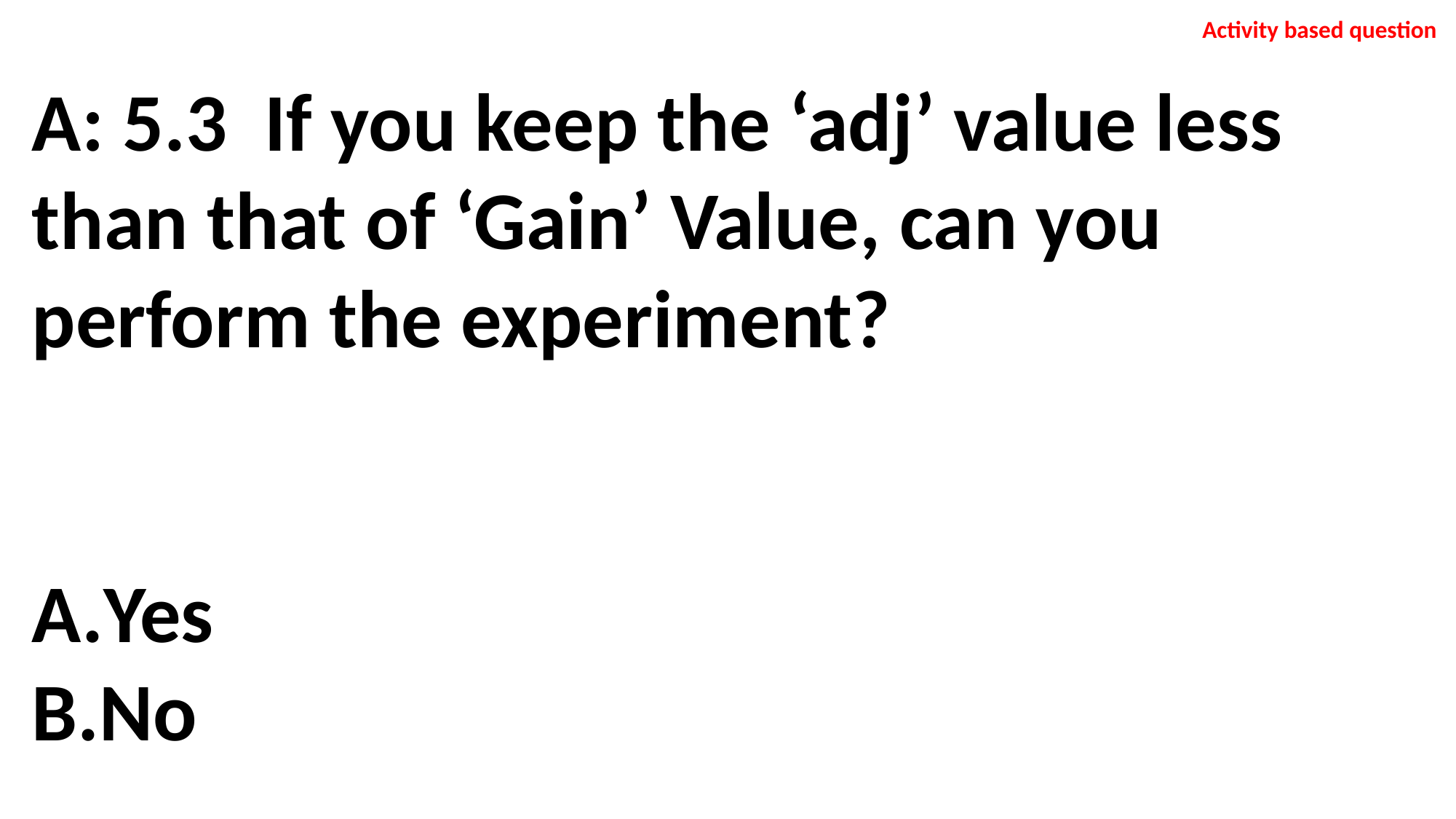

Activity based question
A: 5.3  If you keep the ‘adj’ value less than that of ‘Gain’ Value, can you perform the experiment?

Yes
No